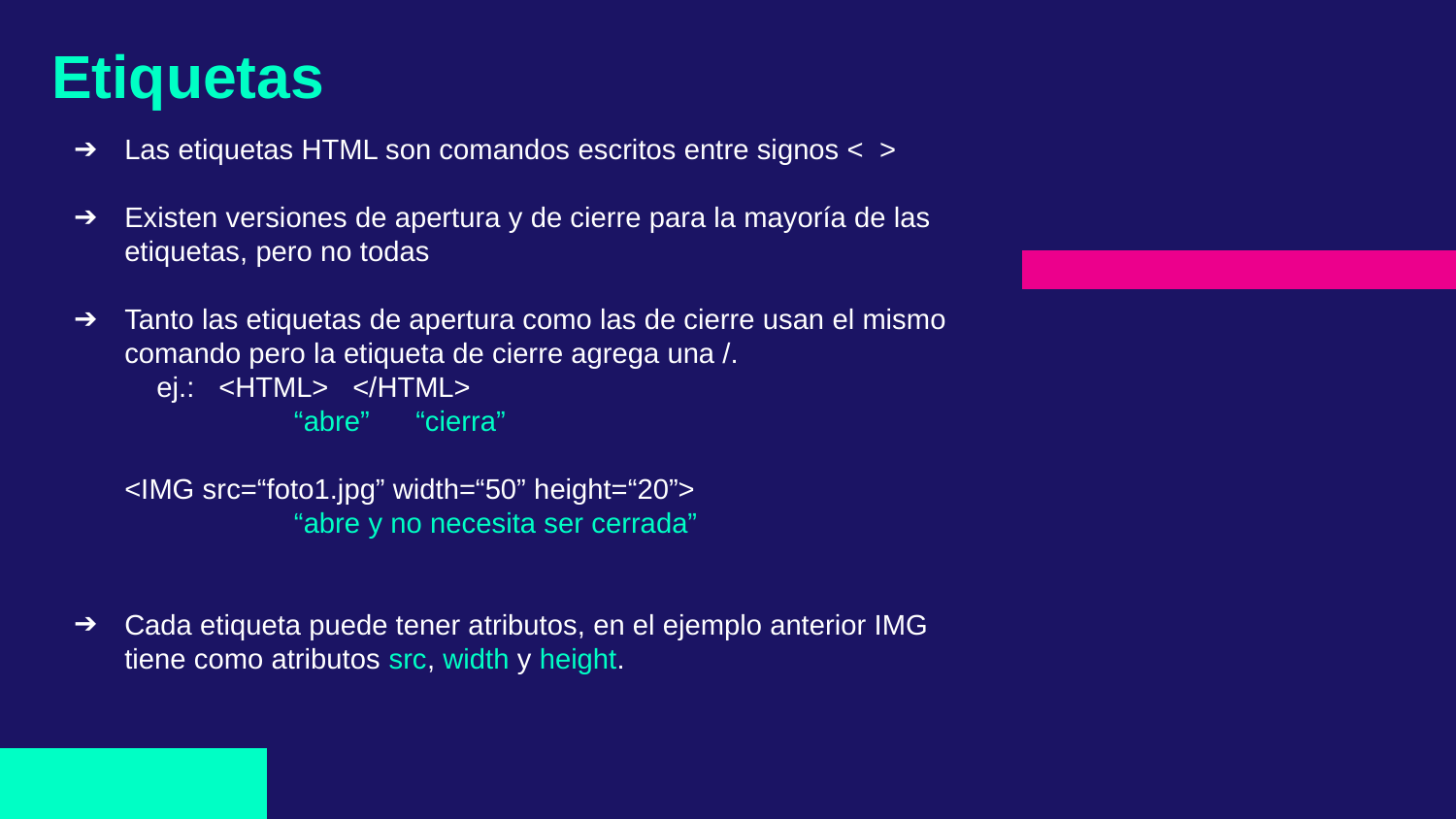

# Etiquetas
Las etiquetas HTML son comandos escritos entre signos <  >
Existen versiones de apertura y de cierre para la mayoría de las etiquetas, pero no todas
Tanto las etiquetas de apertura como las de cierre usan el mismo comando pero la etiqueta de cierre agrega una /.
    ej.:   <HTML>   </HTML>
   	   “abre”    	“cierra”
<IMG src=“foto1.jpg” width=“50” height=“20”>
   	   “abre y no necesita ser cerrada”

Cada etiqueta puede tener atributos, en el ejemplo anterior IMG tiene como atributos src, width y height.